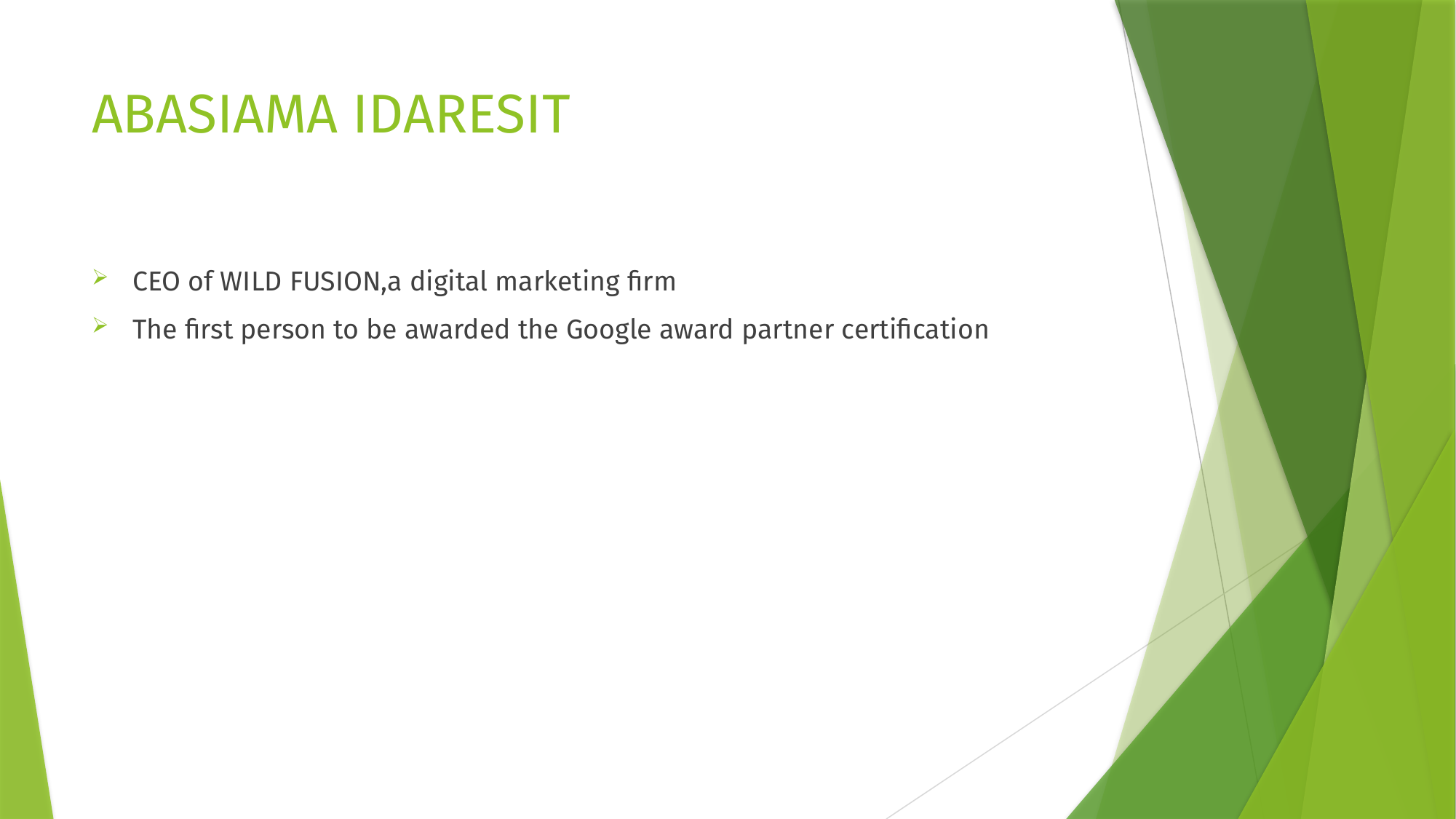

# ABASIAMA IDARESIT
CEO of WILD FUSION,a digital marketing firm
The first person to be awarded the Google award partner certification